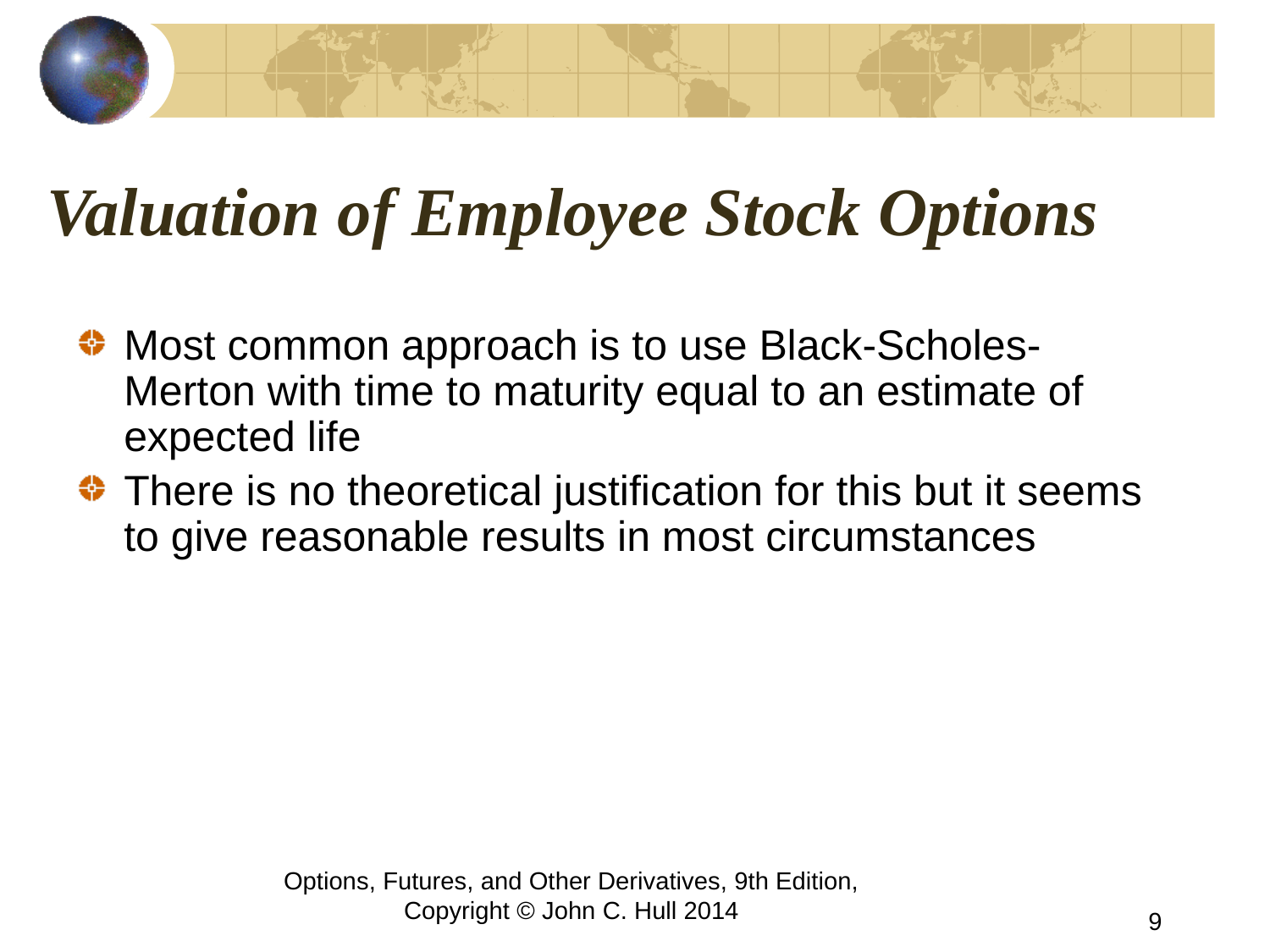

# Valuation of Employee Stock Options
Most common approach is to use Black-Scholes-Merton with time to maturity equal to an estimate of expected life
There is no theoretical justification for this but it seems to give reasonable results in most circumstances

Options, Futures, and Other Derivatives, 9th Edition, Copyright © John C. Hull 2014
9